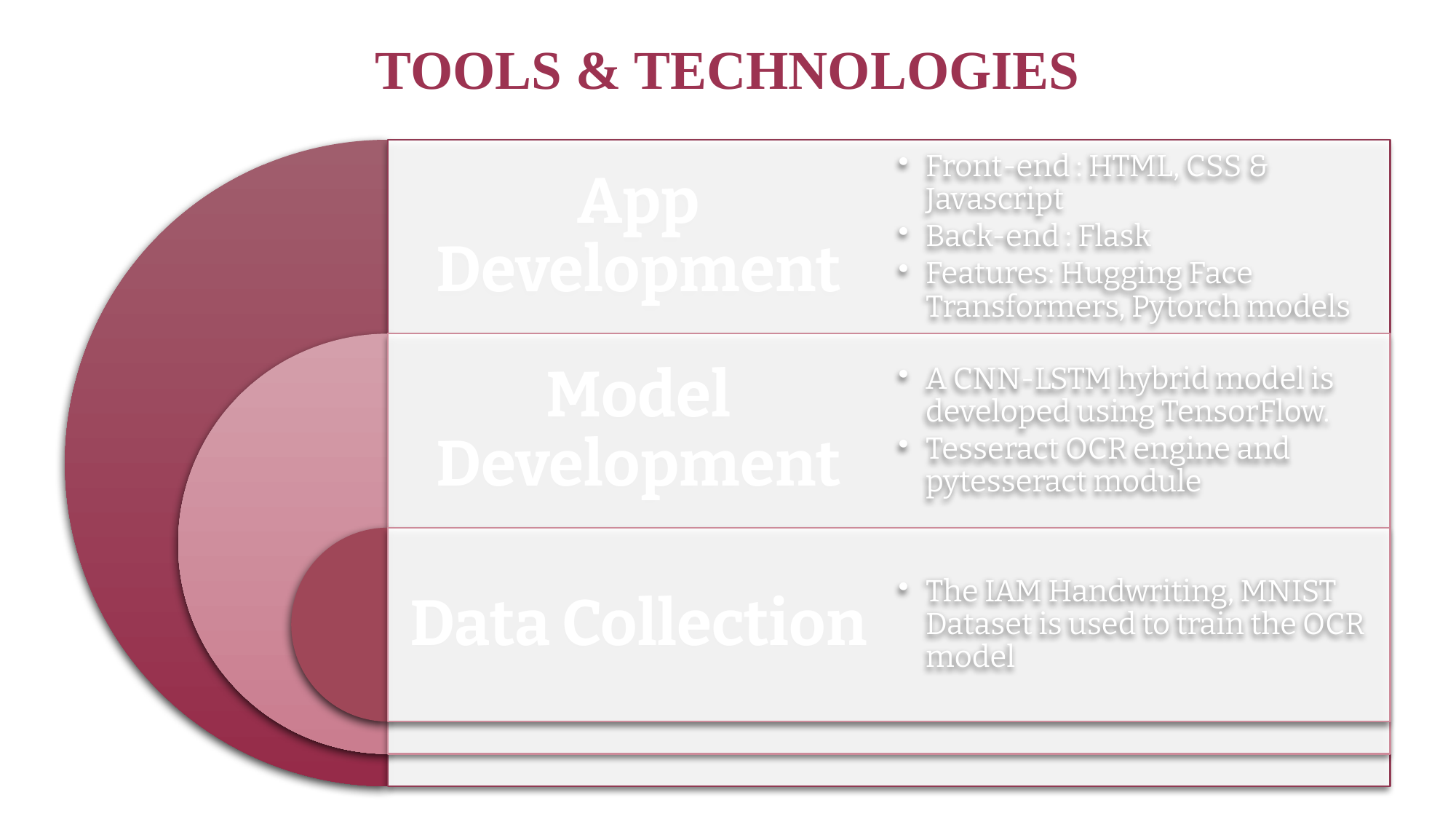

# Tools & technologies
App Development
Model Development
Data Collection
Front-end : HTML, CSS & Javascript
Back-end : Flask
Features: Hugging Face Transformers, Pytorch models
A CNN-LSTM hybrid model is developed using TensorFlow.
Tesseract OCR engine and pytesseract module
The IAM Handwriting, MNIST Dataset is used to train the OCR model